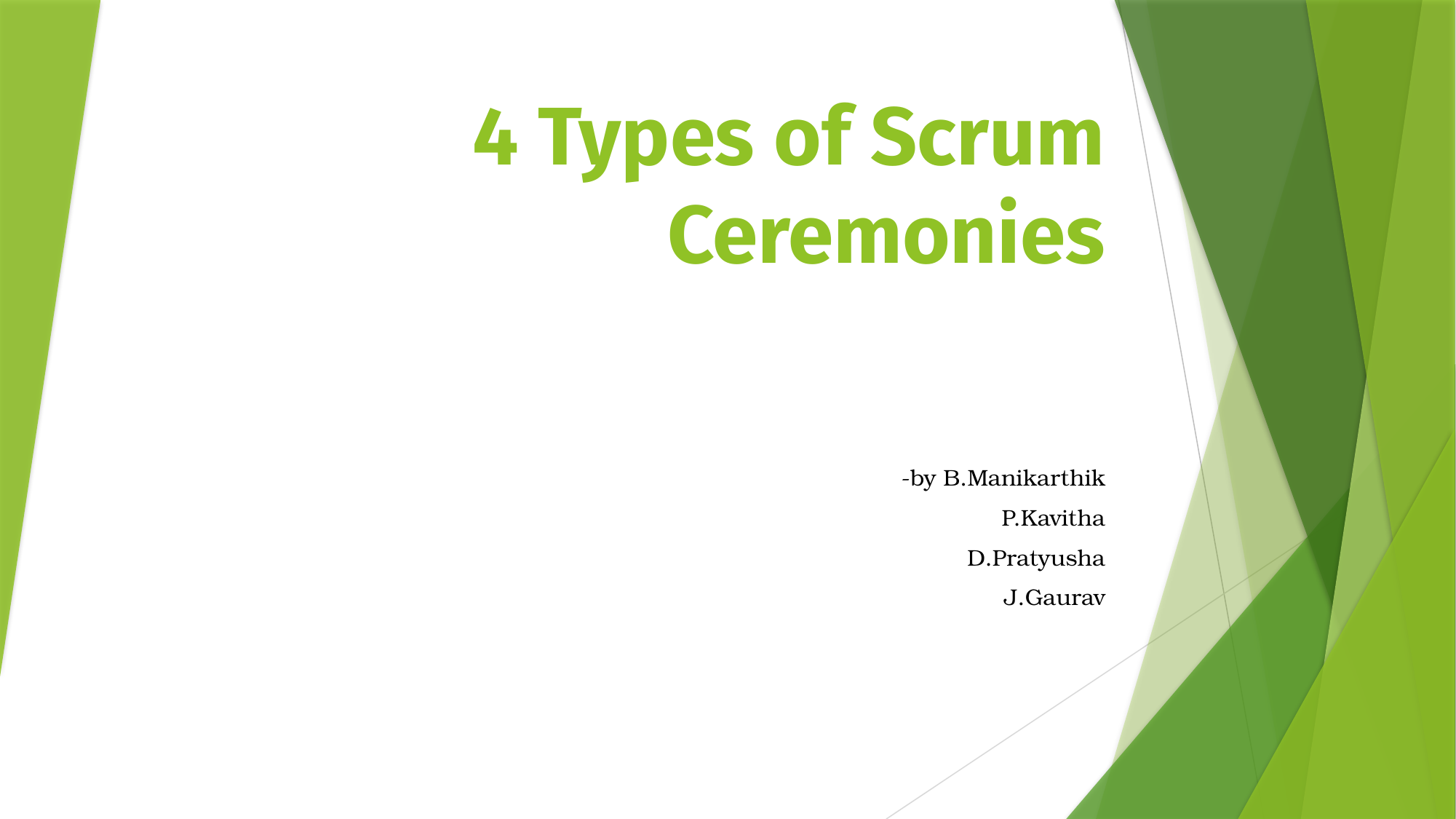

# 4 Types of Scrum Ceremonies

                                                                     -by B.Manikarthik
                                                                   P.Kavitha
                                                                        D.Pratyusha
                                                                  J.Gaurav